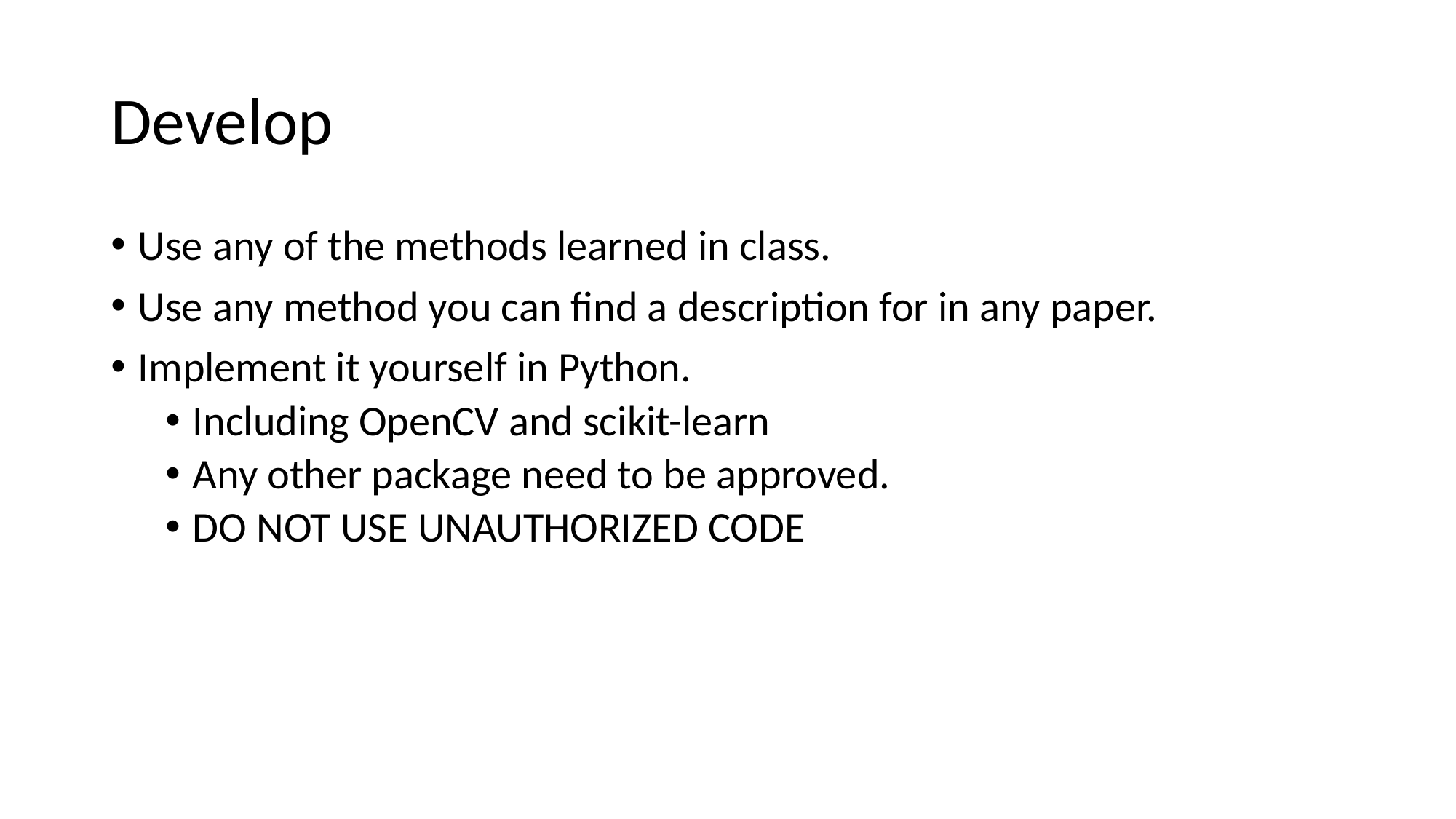

# Develop
Use any of the methods learned in class.
Use any method you can find a description for in any paper.
Implement it yourself in Python.
Including OpenCV and scikit-learn
Any other package need to be approved.
DO NOT USE UNAUTHORIZED CODE